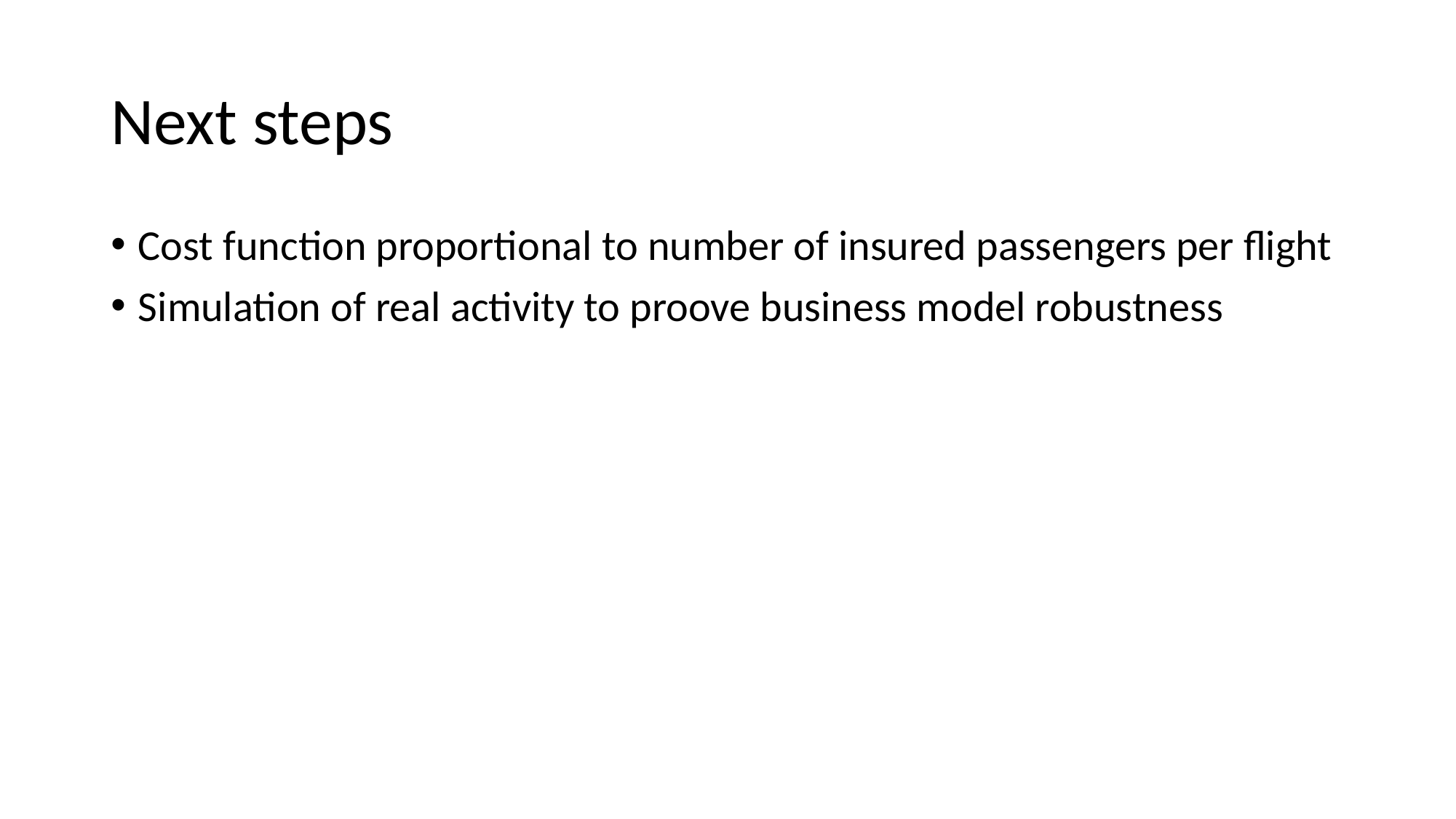

# Next steps
Cost function proportional to number of insured passengers per flight
Simulation of real activity to proove business model robustness